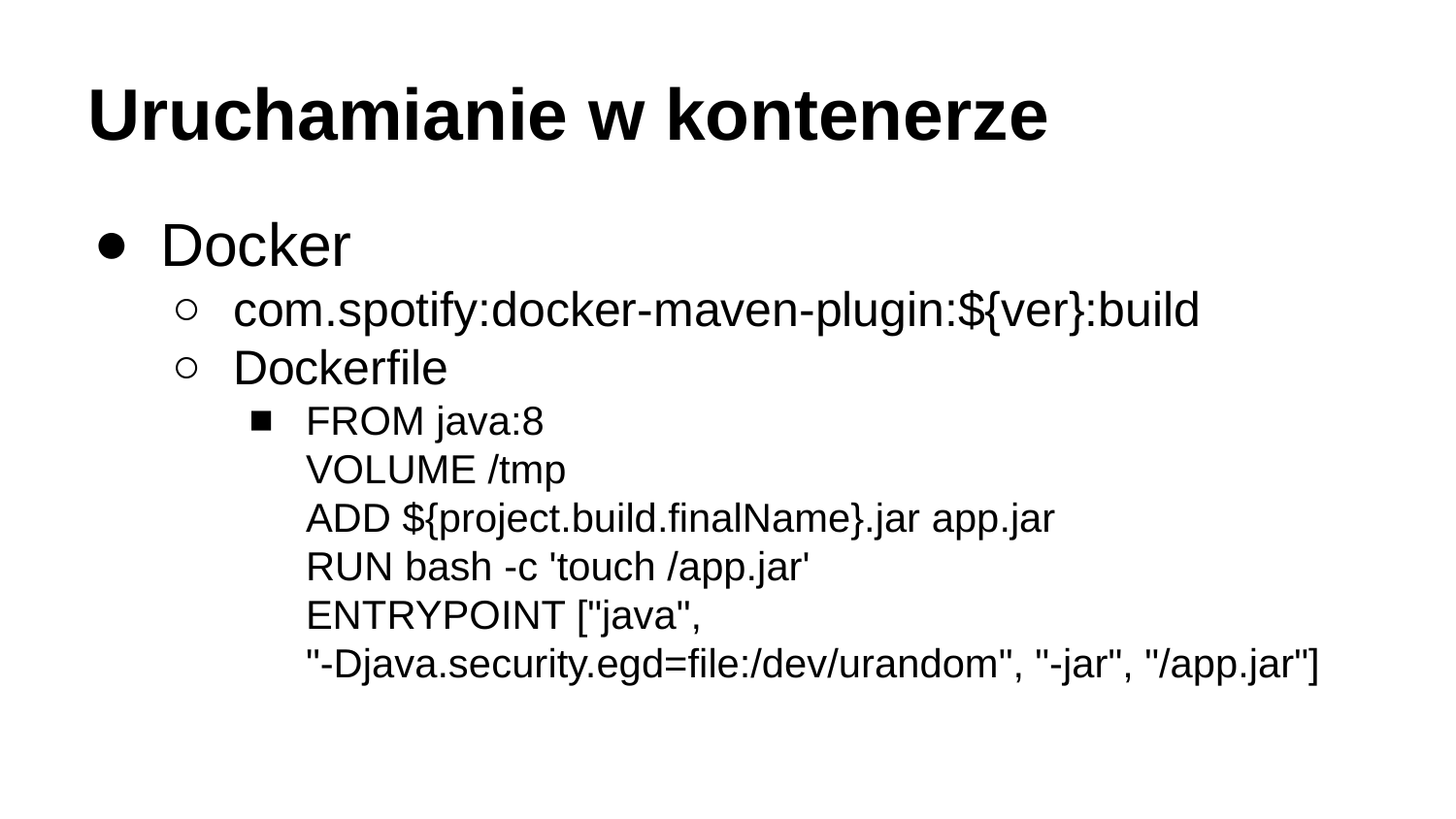

# Uruchamianie w kontenerze
Docker
com.spotify:docker-maven-plugin:${ver}:build
Dockerfile
FROM java:8
VOLUME /tmp
ADD ${project.build.finalName}.jar app.jar
RUN bash -c 'touch /app.jar'
ENTRYPOINT ["java", "-Djava.security.egd=file:/dev/urandom", "-jar", "/app.jar"]